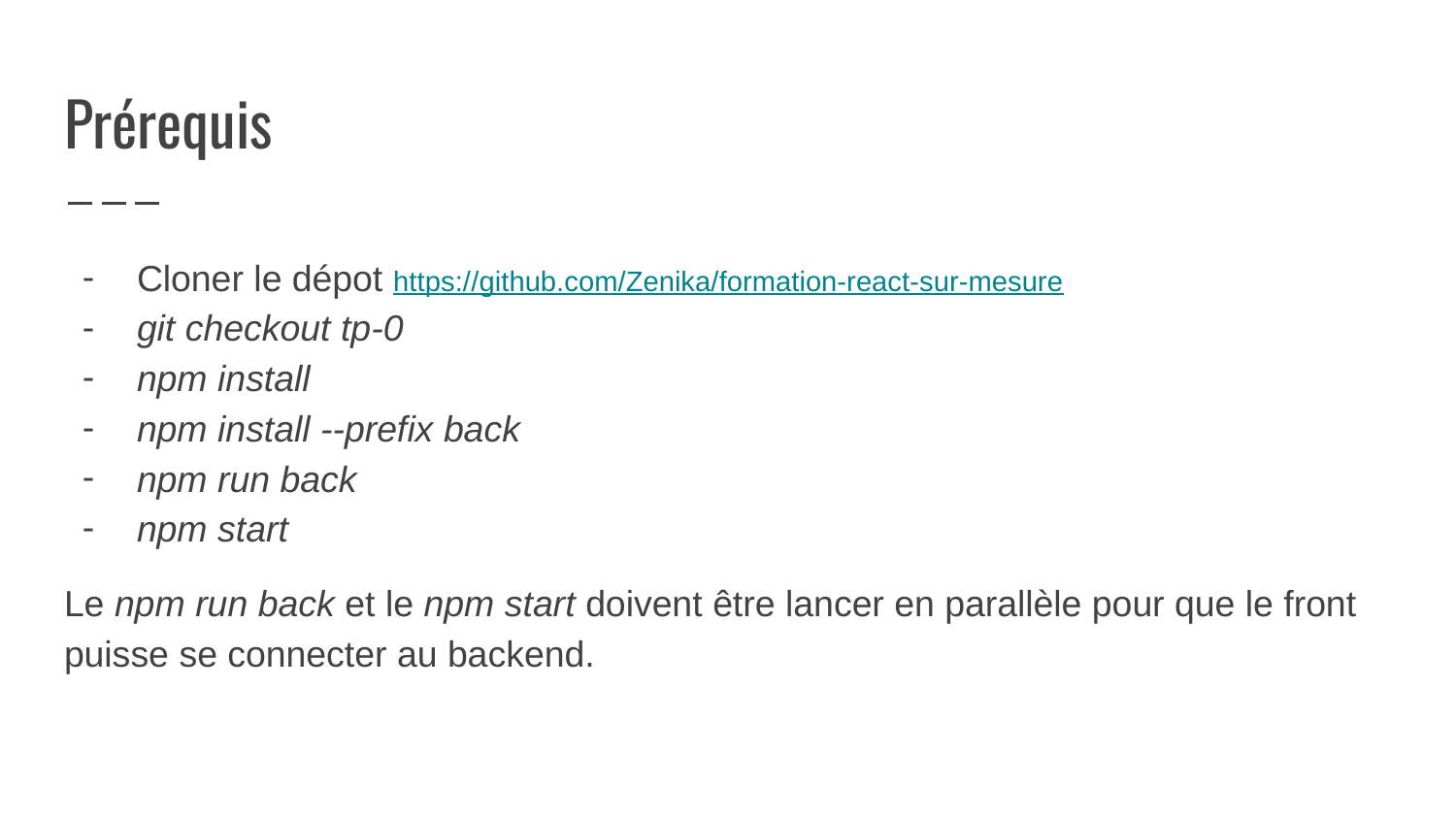

# Prérequis
Cloner le dépot https://github.com/Zenika/formation-react-sur-mesure
git checkout tp-0
npm install
npm install --prefix back
npm run back
npm start
Le npm run back et le npm start doivent être lancer en parallèle pour que le front puisse se connecter au backend.